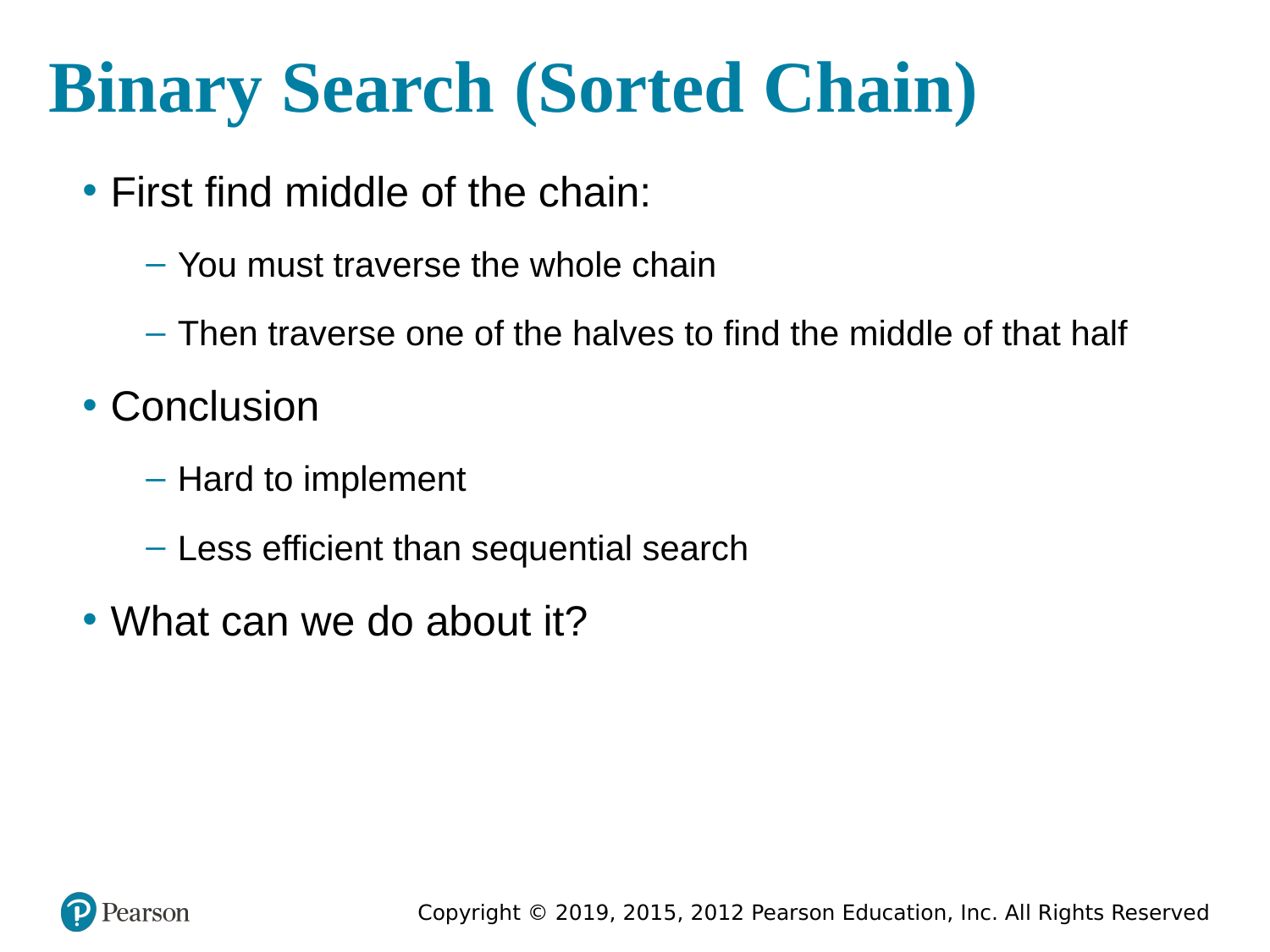

# Binary Search (Sorted Chain)
First find middle of the chain:
You must traverse the whole chain
Then traverse one of the halves to find the middle of that half
Conclusion
Hard to implement
Less efficient than sequential search
What can we do about it?